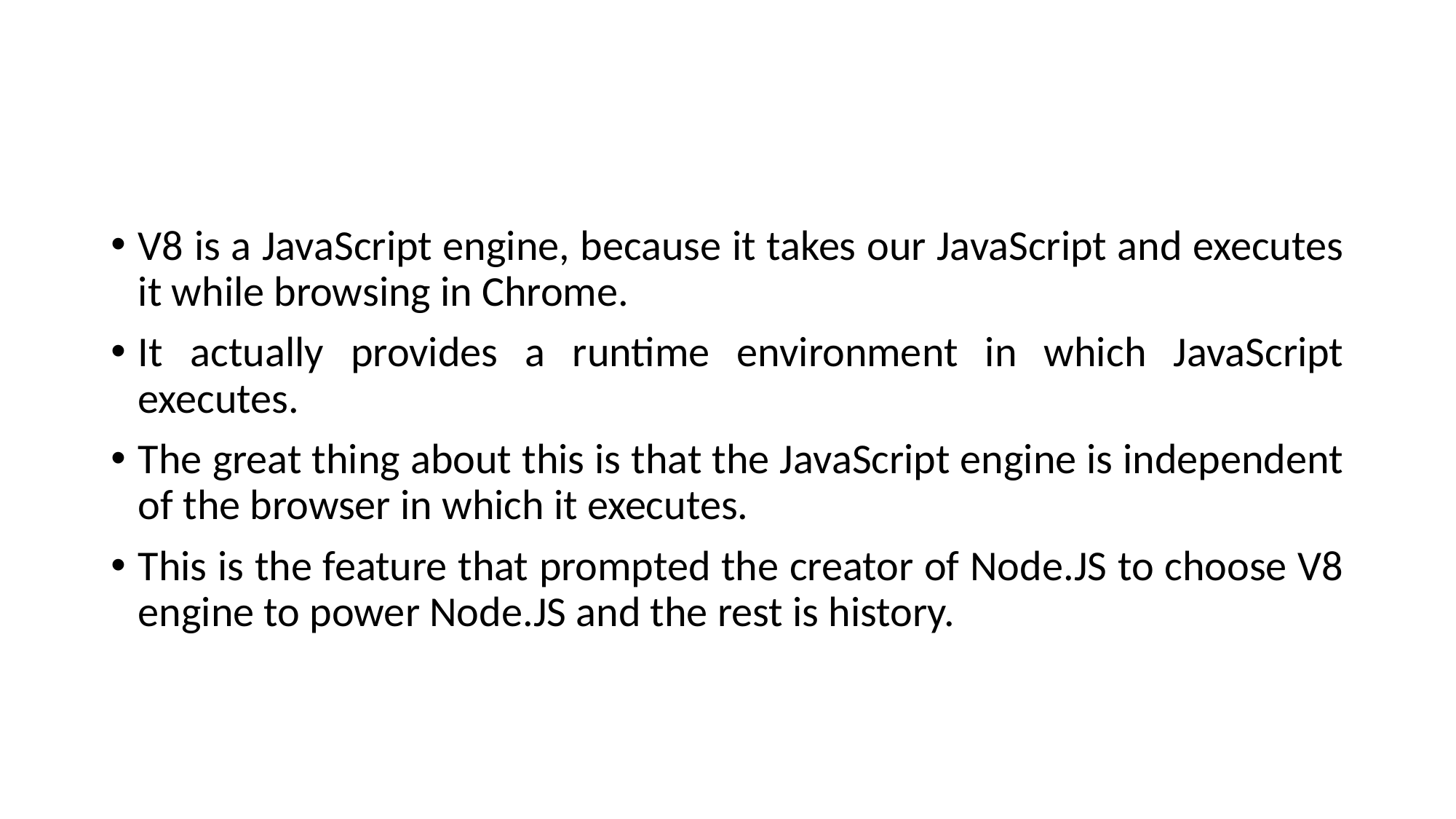

#
V8 is a JavaScript engine, because it takes our JavaScript and executes it while browsing in Chrome.
It actually provides a runtime environment in which JavaScript executes.
The great thing about this is that the JavaScript engine is independent of the browser in which it executes.
This is the feature that prompted the creator of Node.JS to choose V8 engine to power Node.JS and the rest is history.